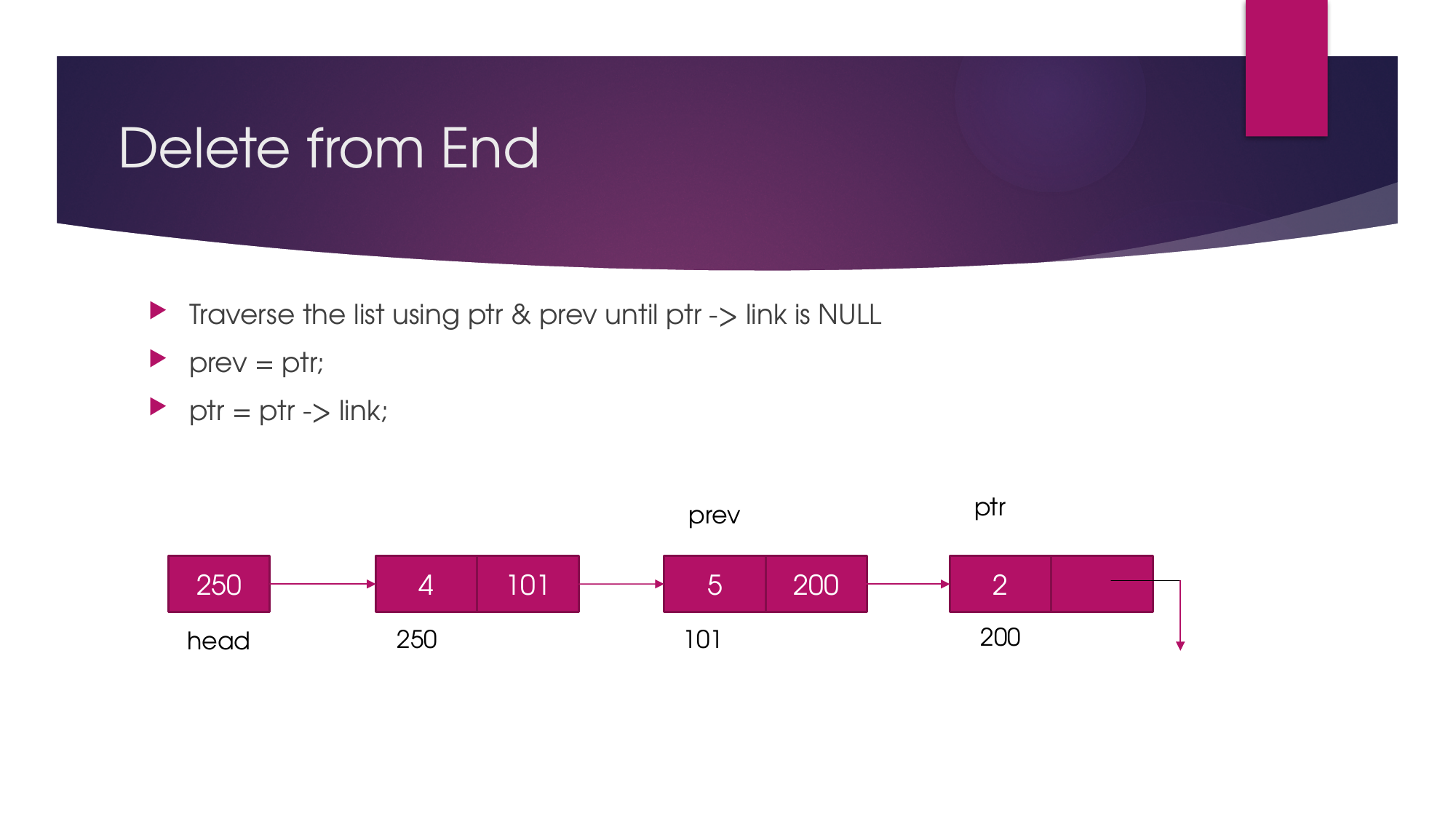

# Delete from End
Traverse the list using ptr & prev until ptr -> link is NULL
prev = ptr;
ptr = ptr -> link;
ptr
prev
250
4
101
5
200
2

200
250
101
head